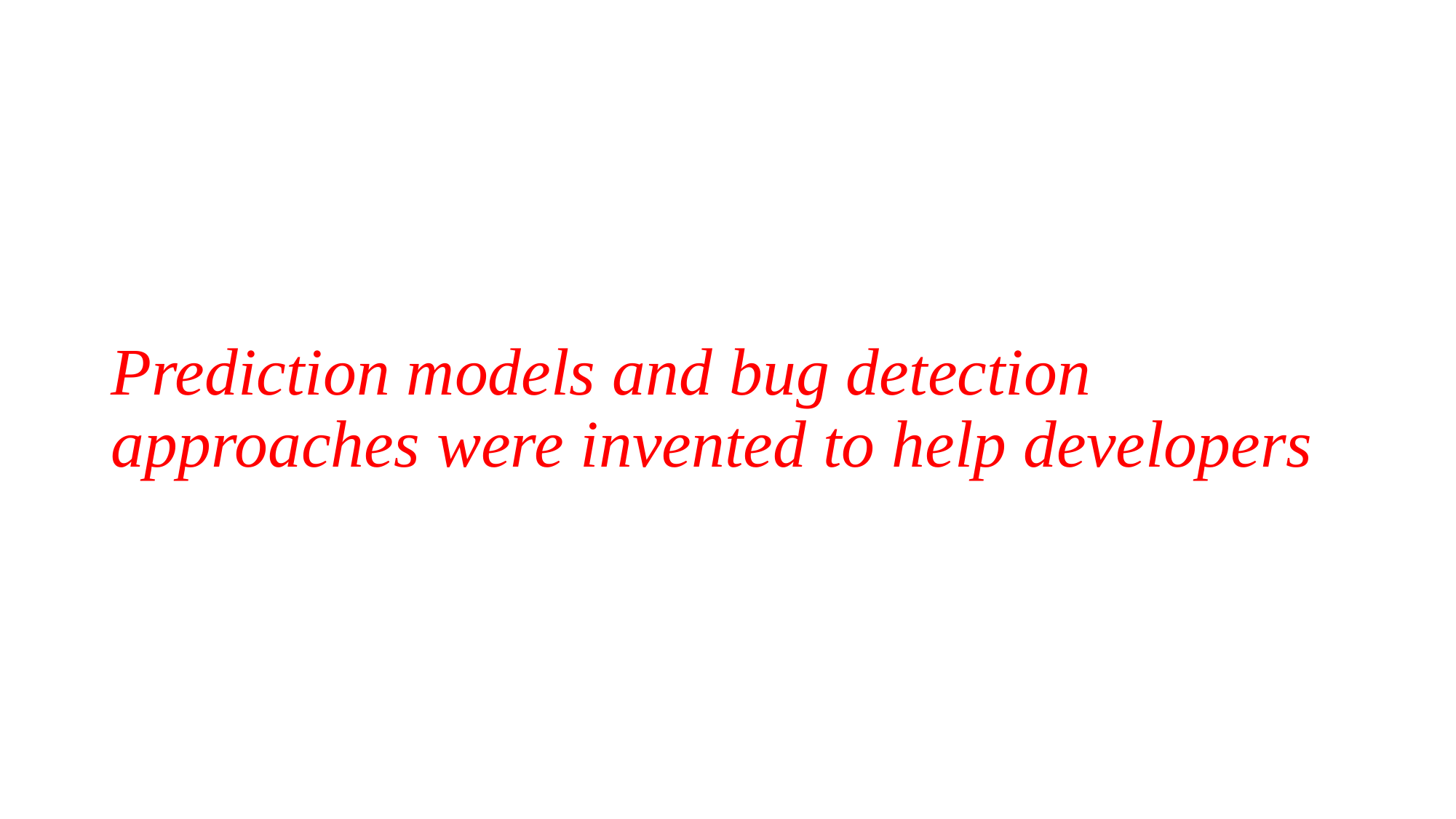

# Prediction models and bug detection approaches were invented to help developers